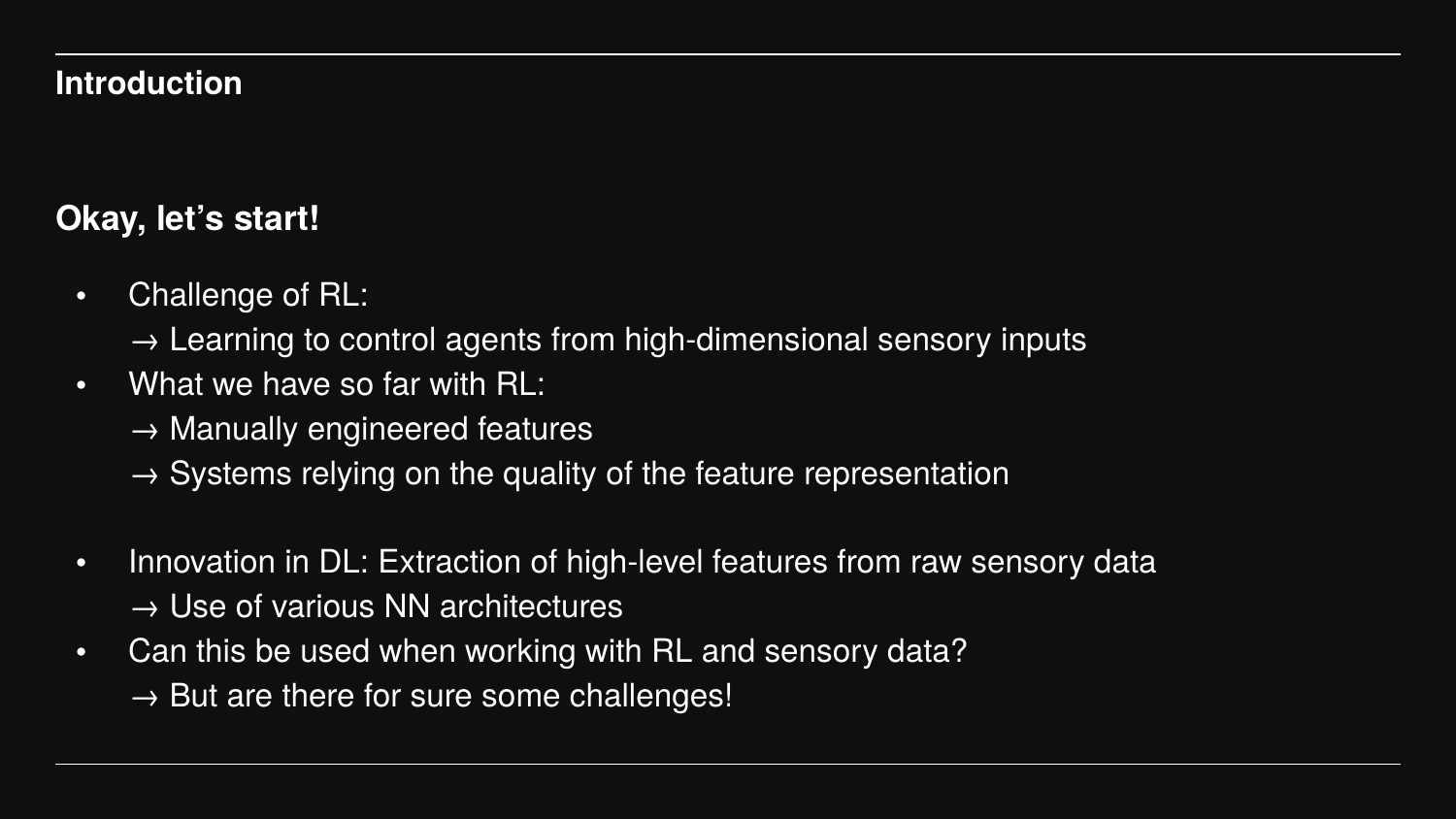

# Introduction
Okay, let’s start!
Challenge of RL:
→ Learning to control agents from high-dimensional sensory inputs
What we have so far with RL:
→ Manually engineered features
→ Systems relying on the quality of the feature representation
Innovation in DL: Extraction of high-level features from raw sensory data
→ Use of various NN architectures
Can this be used when working with RL and sensory data?
→ But are there for sure some challenges!